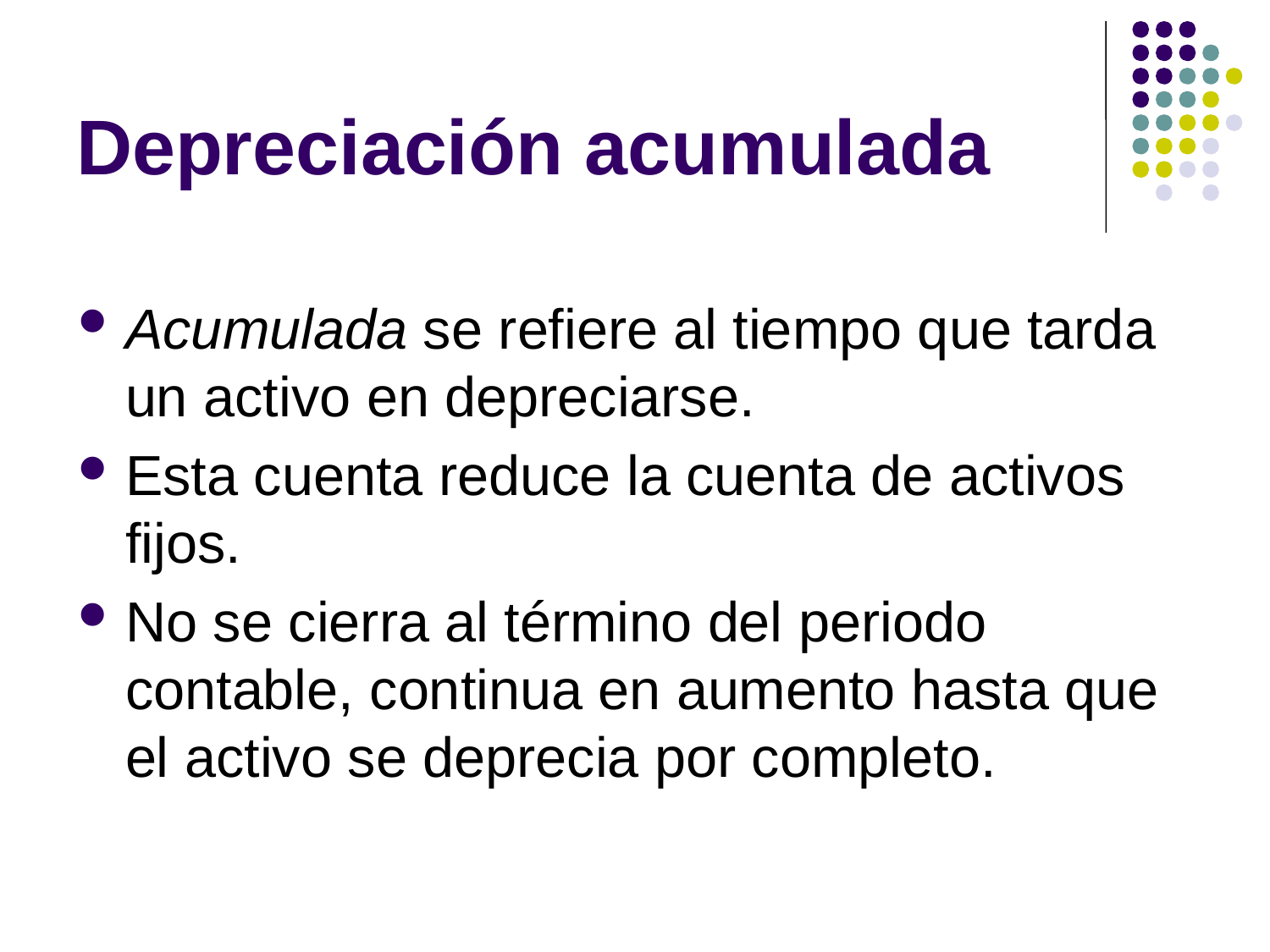

# Depreciación acumulada
Acumulada se refiere al tiempo que tarda un activo en depreciarse.
Esta cuenta reduce la cuenta de activos fijos.
No se cierra al término del periodo contable, continua en aumento hasta que el activo se deprecia por completo.